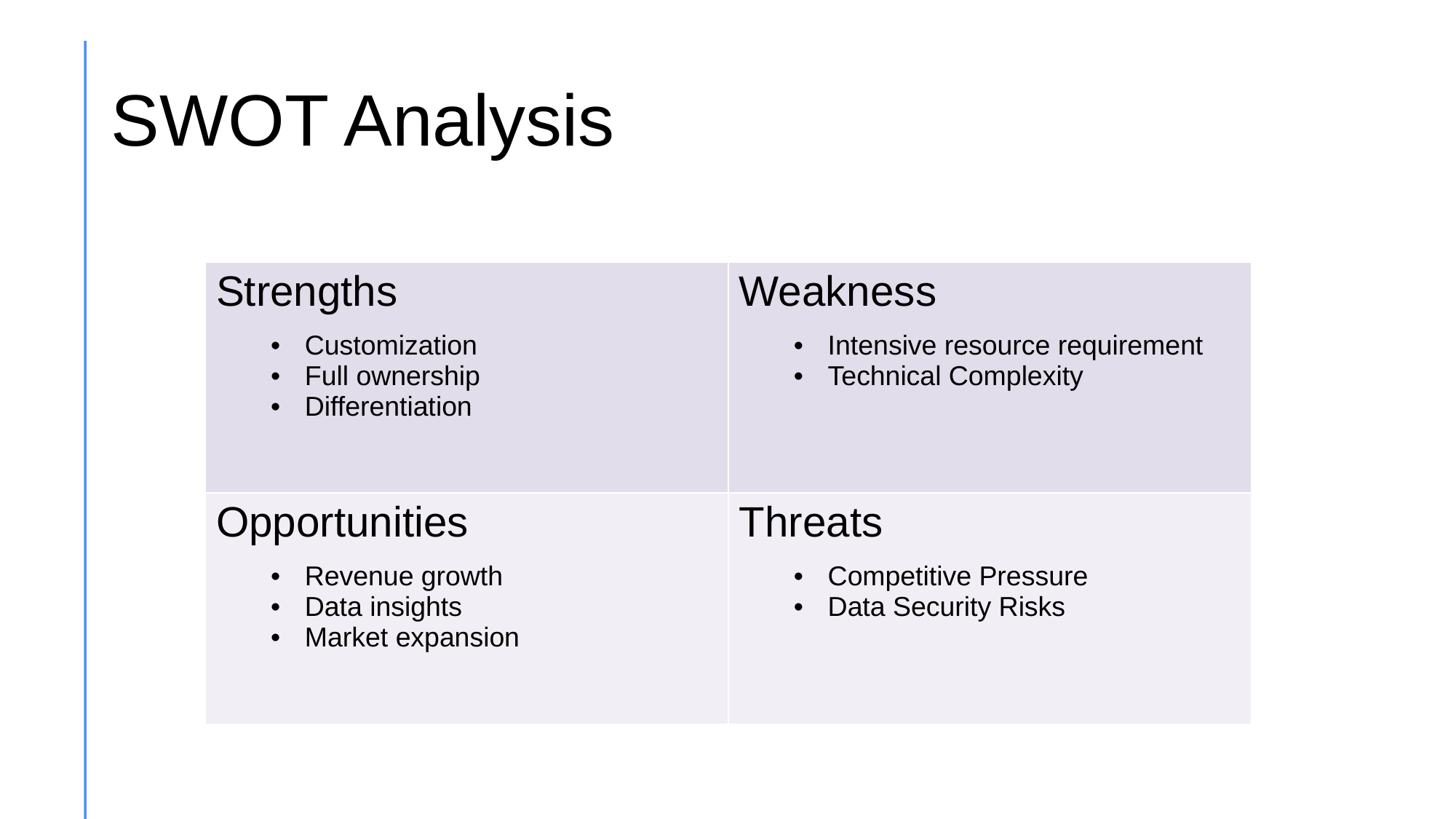

# SWOT Analysis
| Strengths Customization Full ownership Differentiation | Weakness Intensive resource requirement Technical Complexity |
| --- | --- |
| Opportunities Revenue growth Data insights Market expansion | Threats Competitive Pressure Data Security Risks |